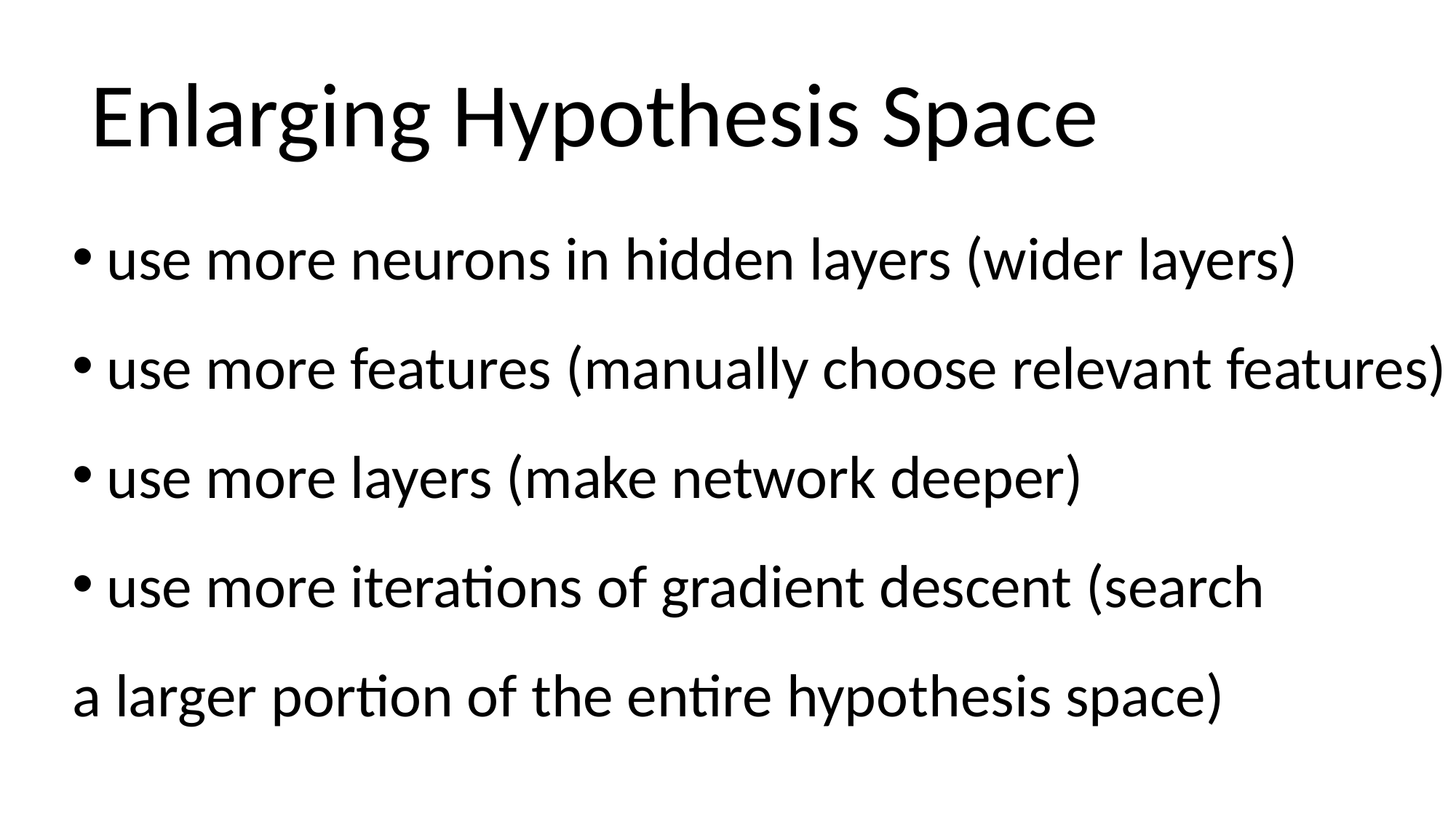

# Enlarging Hypothesis Space
use more neurons in hidden layers (wider layers)
use more features (manually choose relevant features)
use more layers (make network deeper)
use more iterations of gradient descent (search
a larger portion of the entire hypothesis space)